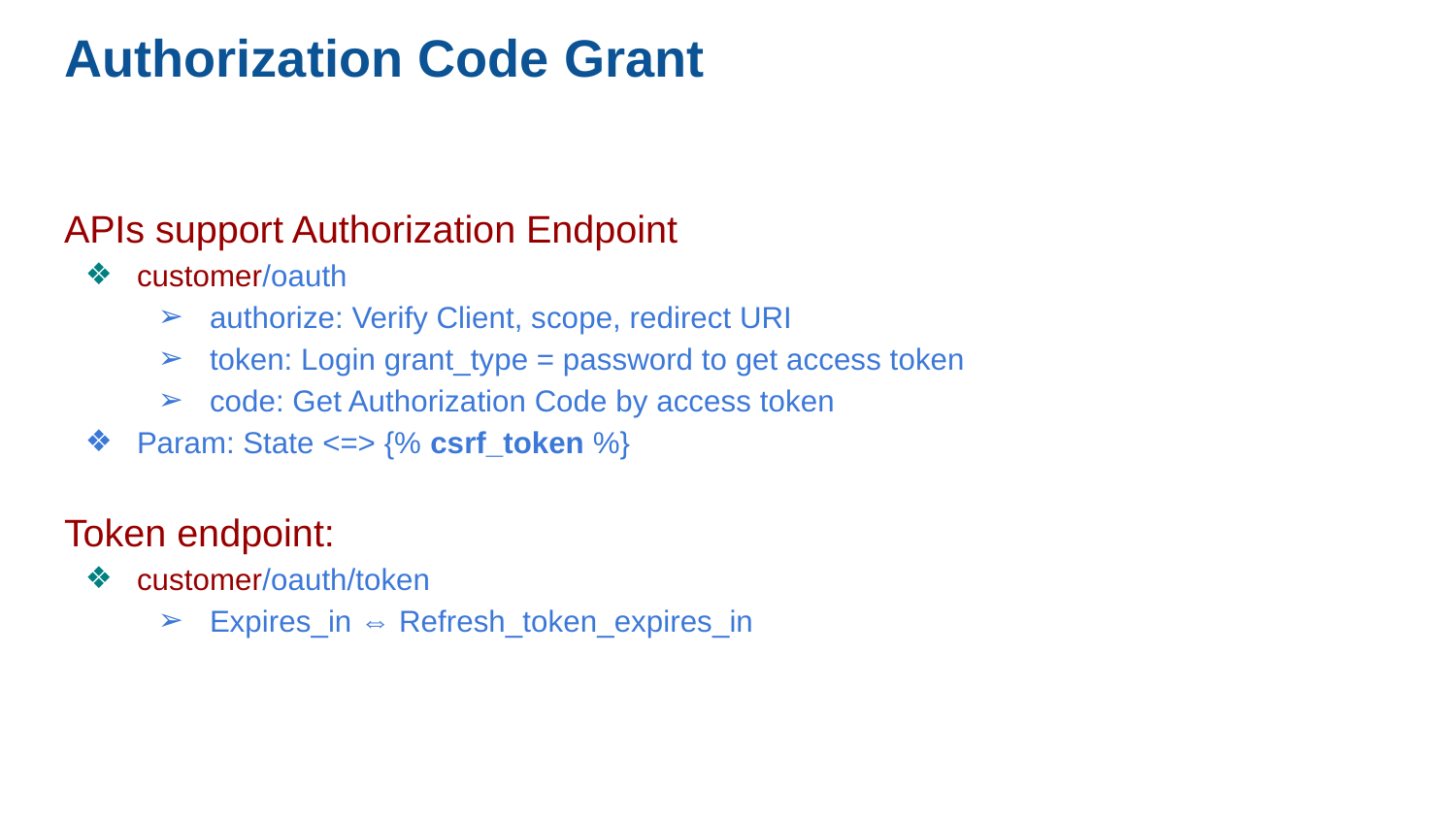

# Authorization Code Grant
APIs support Authorization Endpoint
customer/oauth
authorize: Verify Client, scope, redirect URI
token: Login grant_type = password to get access token
code: Get Authorization Code by access token
Param: State <=> {% csrf_token %}

Token endpoint:
customer/oauth/token
Expires_in ⇔ Refresh_token_expires_in